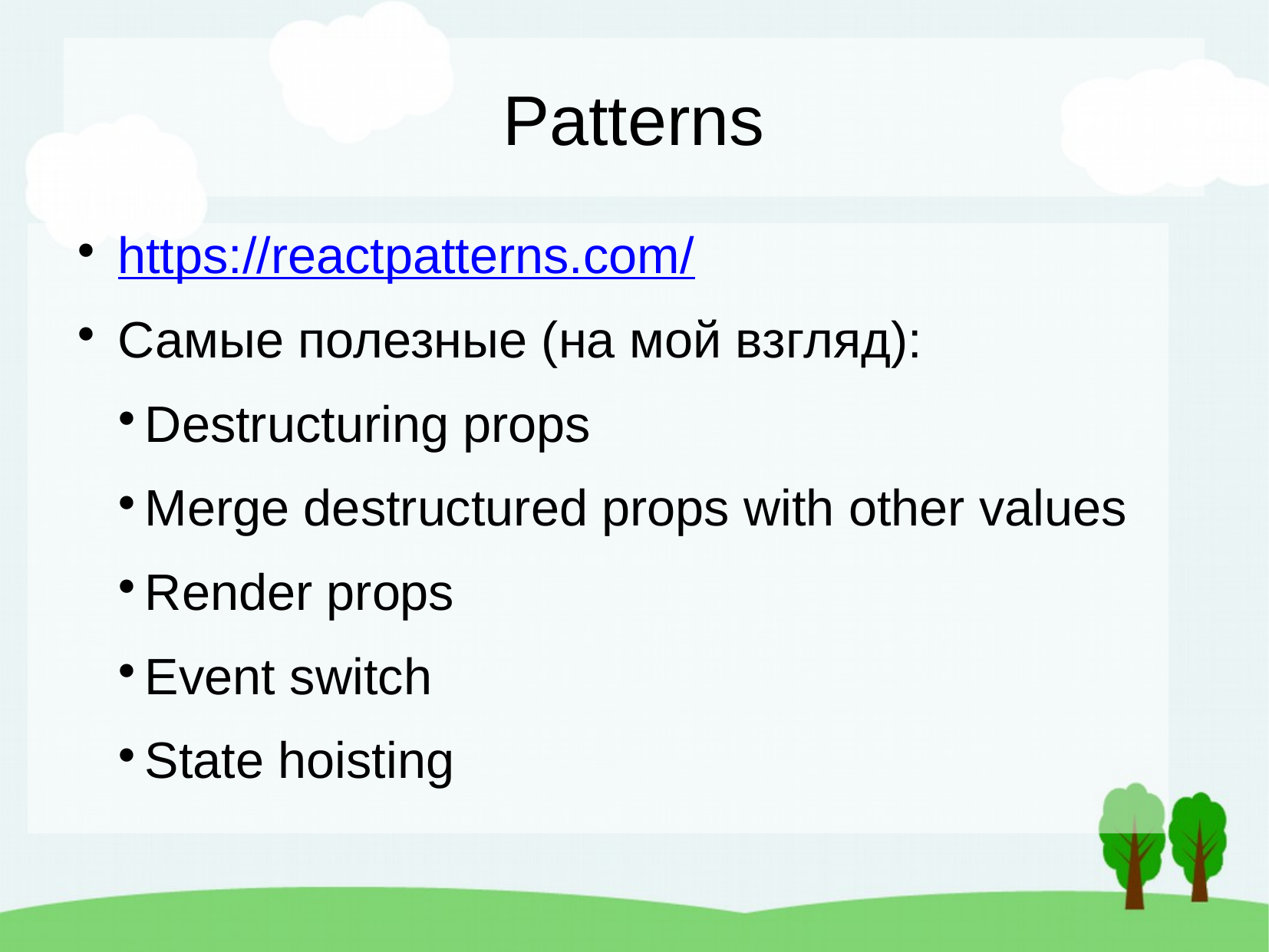

Patterns
https://reactpatterns.com/
Самые полезные (на мой взгляд):
Destructuring props
Merge destructured props with other values
Render props
Event switch
State hoisting